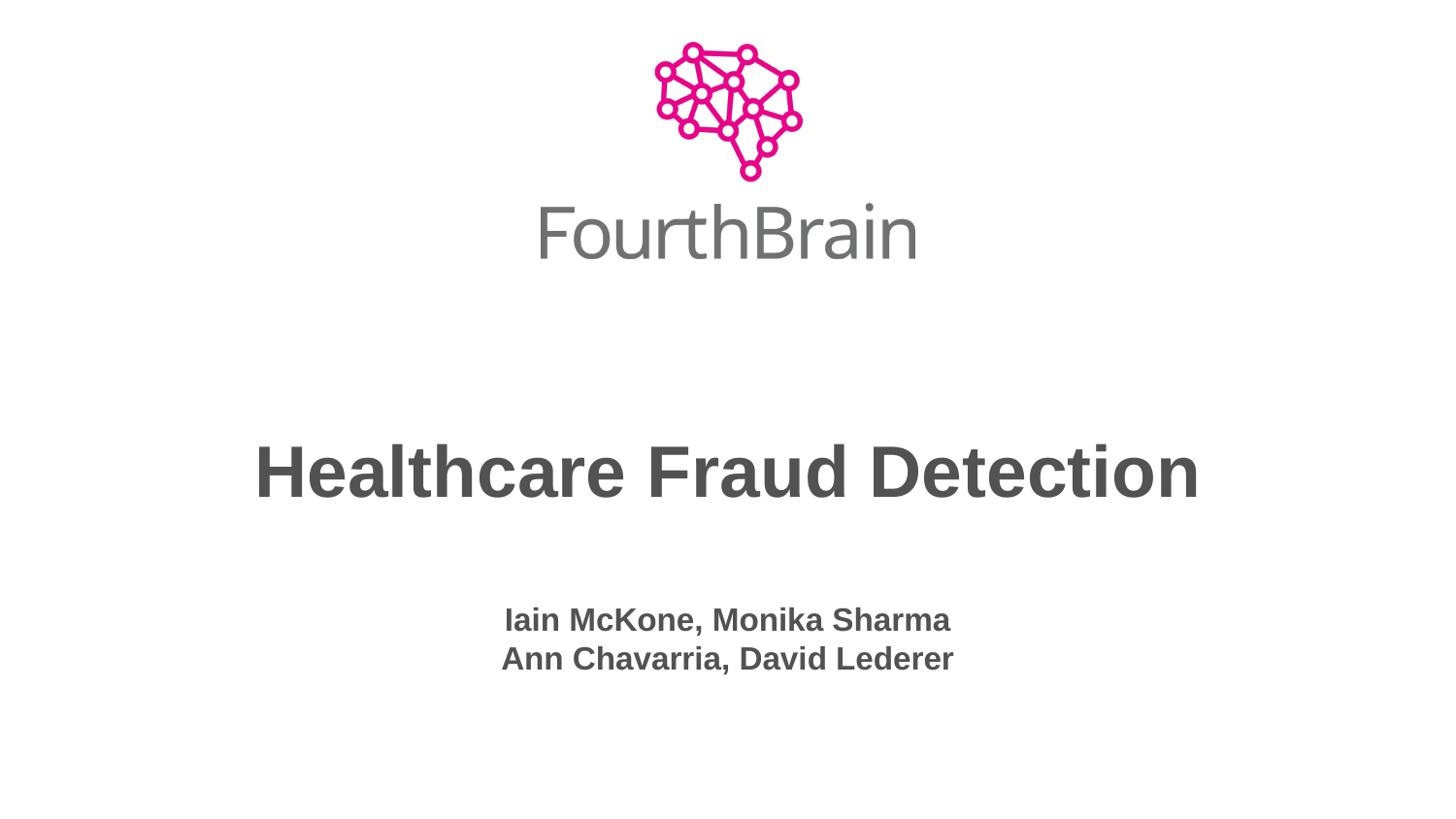

Healthcare Fraud Detection
Iain McKone, Monika Sharma
Ann Chavarria, David Lederer